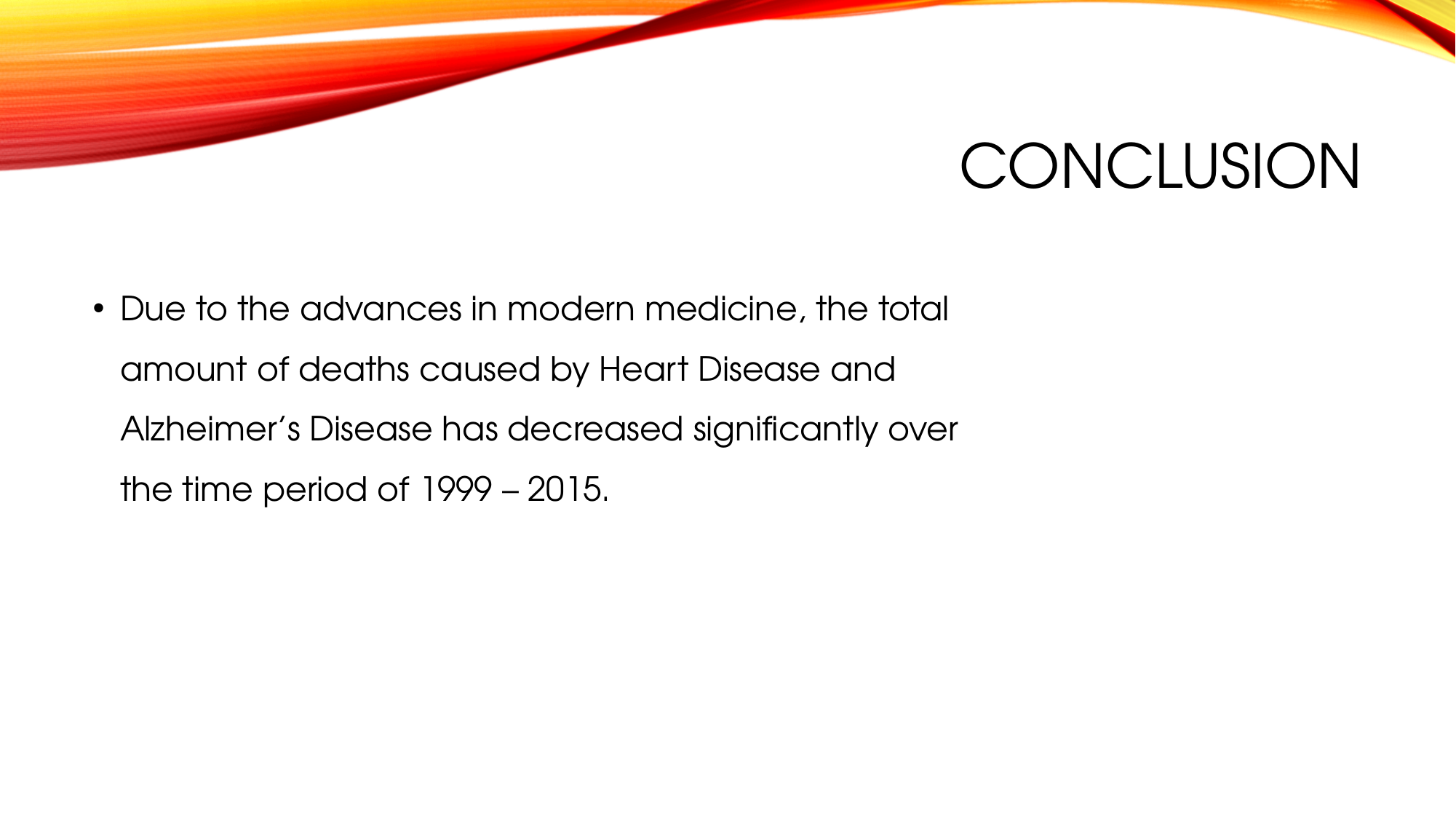

# Conclusion
Due to the advances in modern medicine, the total amount of deaths caused by Heart Disease and Alzheimer’s Disease has decreased significantly over the time period of 1999 – 2015.